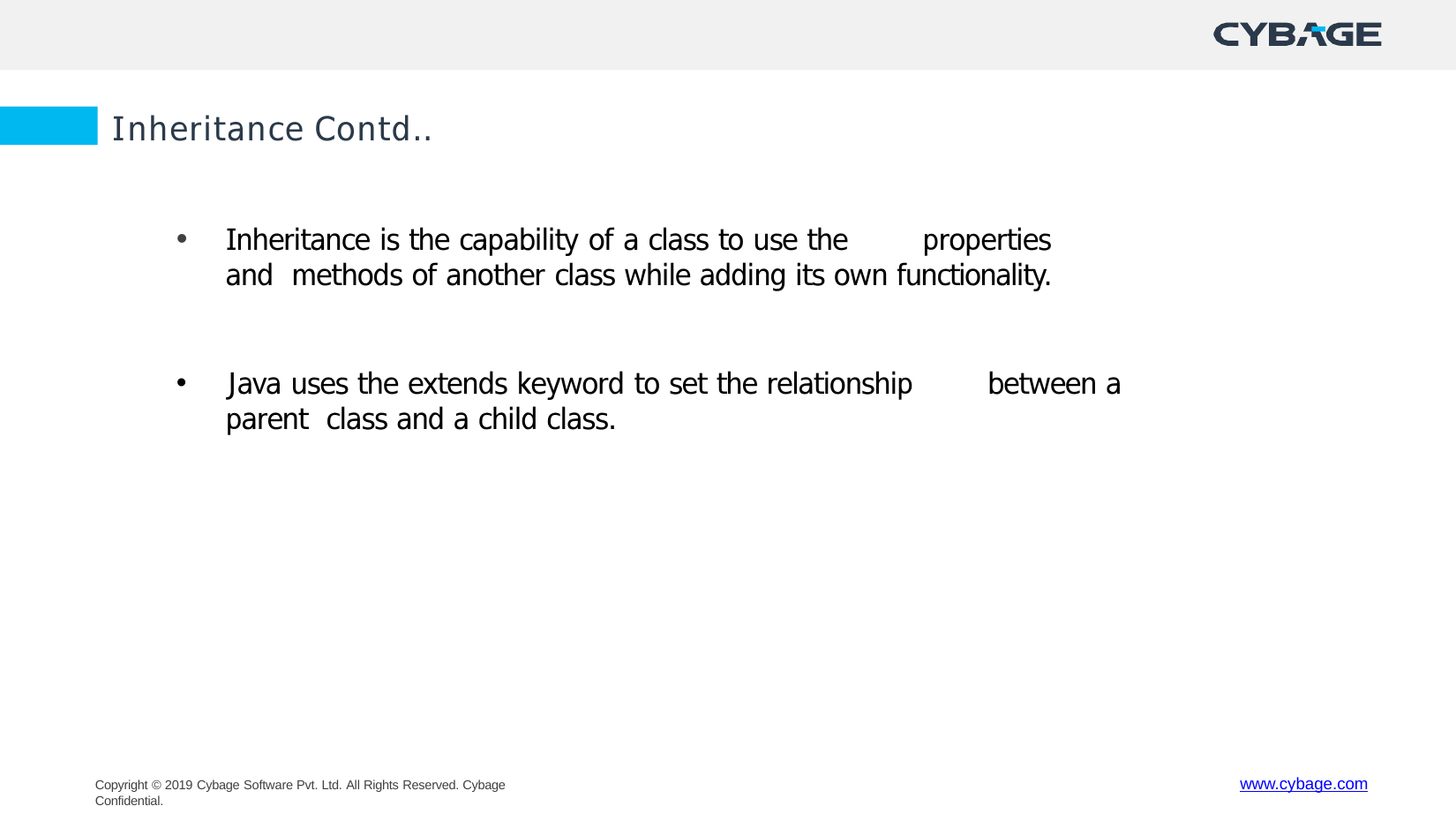

# Inheritance Contd..
Inheritance is the capability of a class to use the	properties and  methods of another class while adding its own functionality.

Java uses the extends keyword to set the relationship	between a parent  class and a child class.
www.cybage.com
Copyright © 2019 Cybage Software Pvt. Ltd. All Rights Reserved. Cybage Confidential.